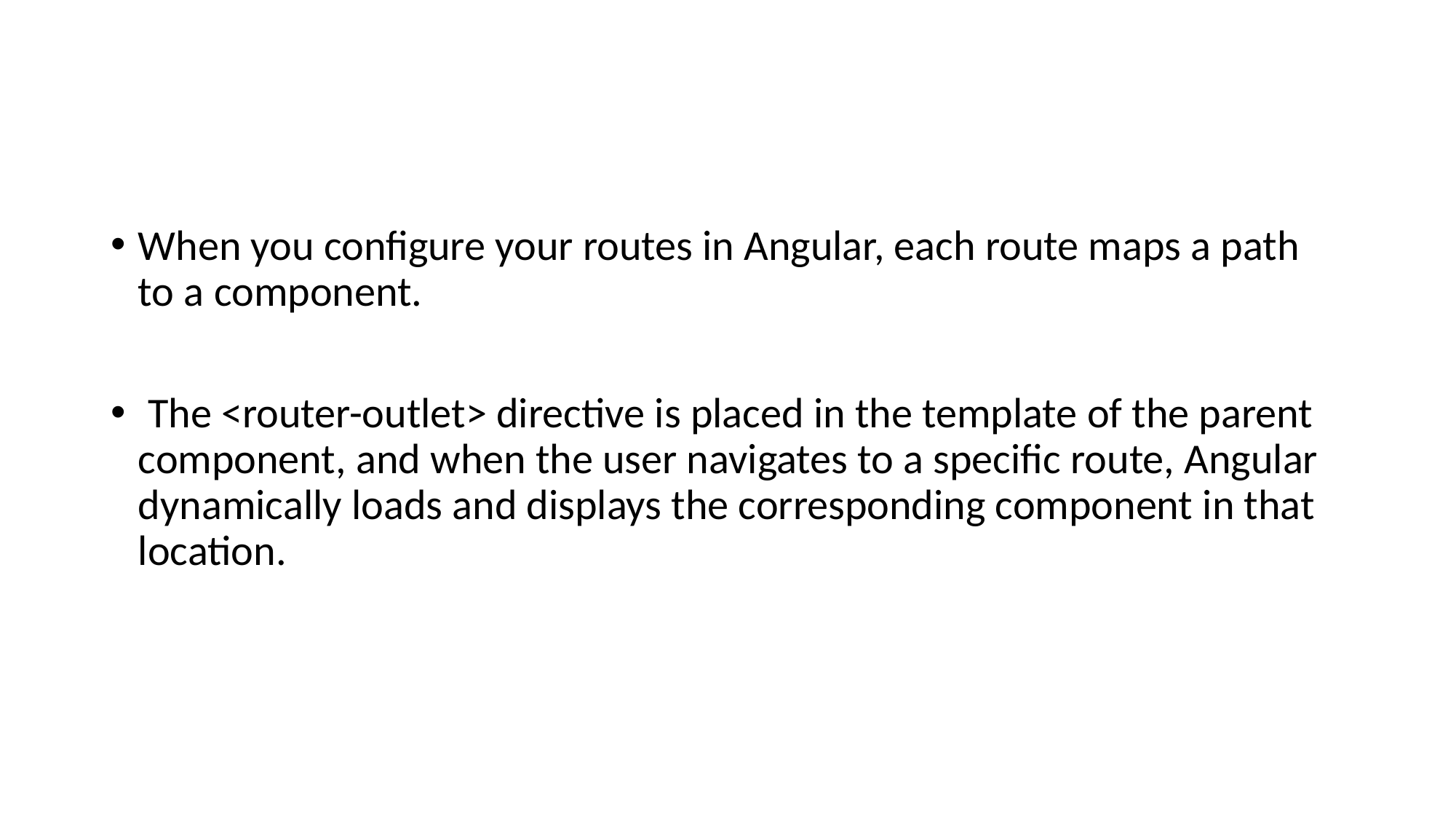

#
When you configure your routes in Angular, each route maps a path to a component.

 The <router-outlet> directive is placed in the template of the parent component, and when the user navigates to a specific route, Angular dynamically loads and displays the corresponding component in that location.